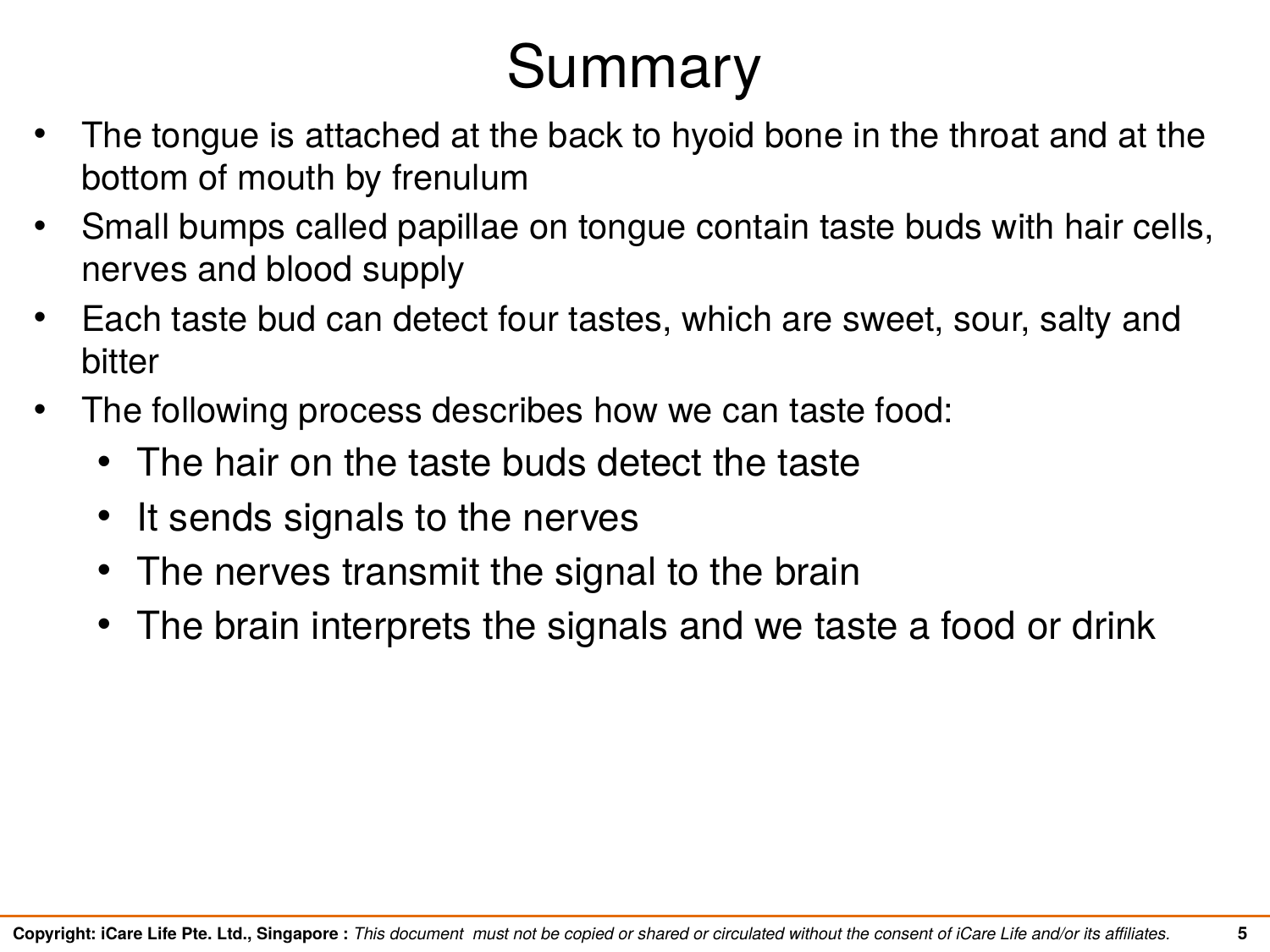

# Summary
The tongue is attached at the back to hyoid bone in the throat and at the bottom of mouth by frenulum
Small bumps called papillae on tongue contain taste buds with hair cells, nerves and blood supply
Each taste bud can detect four tastes, which are sweet, sour, salty and bitter
The following process describes how we can taste food:
The hair on the taste buds detect the taste
It sends signals to the nerves
The nerves transmit the signal to the brain
The brain interprets the signals and we taste a food or drink

5
Copyright: iCare Life Pte. Ltd., Singapore : This document  must not be copied or shared or circulated without the consent of iCare Life and/or its affiliates.